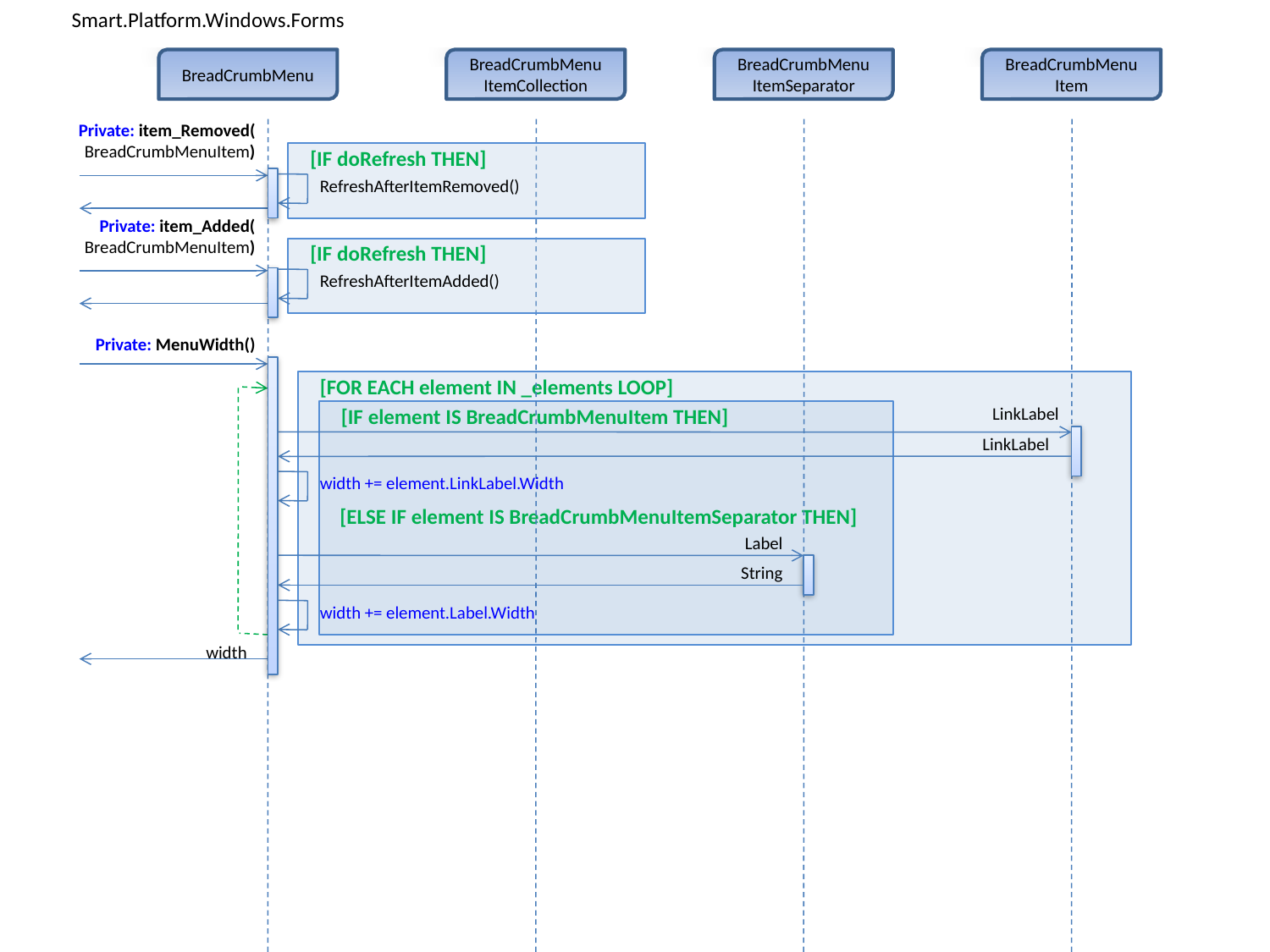

Smart.Platform.Windows.Forms
BreadCrumbMenu

BreadCrumbMenu
ItemCollection
BreadCrumbMenu
ItemSeparator

BreadCrumbMenu
Item

Private: item_Removed(
BreadCrumbMenuItem)
[IF doRefresh THEN]

RefreshAfterItemRemoved()
Private: item_Added(
BreadCrumbMenuItem)
[IF doRefresh THEN]

RefreshAfterItemAdded()
Private: MenuWidth()
width
[FOR EACH element IN _elements LOOP]

LinkLabel
LinkLabel
[IF element IS BreadCrumbMenuItem THEN]

[ELSE IF element IS BreadCrumbMenuItemSeparator THEN]
width += element.LinkLabel.Width
Label

String
width += element.Label.Width